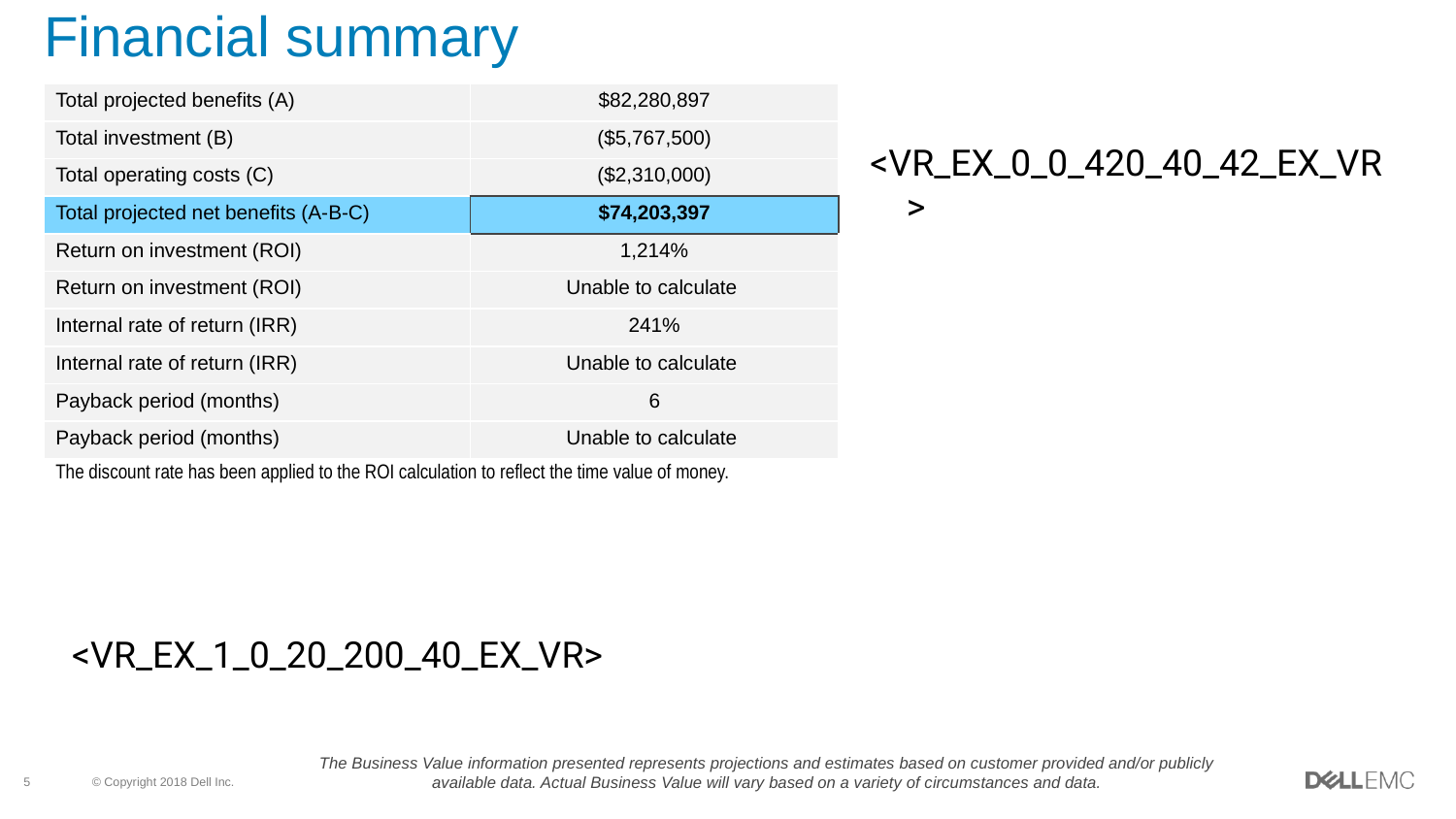

# Financial summary
| Total projected benefits (A) | $82,280,897 |
| --- | --- |
| Total investment (B) | ($5,767,500) |
| Total operating costs (C) | ($2,310,000) |
| Total projected net benefits (A-B-C) | $74,203,397 |
| Return on investment (ROI) | 1,214% |
| Return on investment (ROI) | Unable to calculate |
| Internal rate of return (IRR) | 241% |
| Internal rate of return (IRR) | Unable to calculate |
| Payback period (months) | 6 |
| Payback period (months) | Unable to calculate |
| The discount rate has been applied to the ROI calculation to reflect the time value of money. |  |
<VR_EX_0_0_420_40_42_EX_VR>
<VR_EX_1_0_20_200_40_EX_VR>
The Business Value information presented represents projections and estimates based on customer provided and/or publicly available data. Actual Business Value will vary based on a variety of circumstances and data.